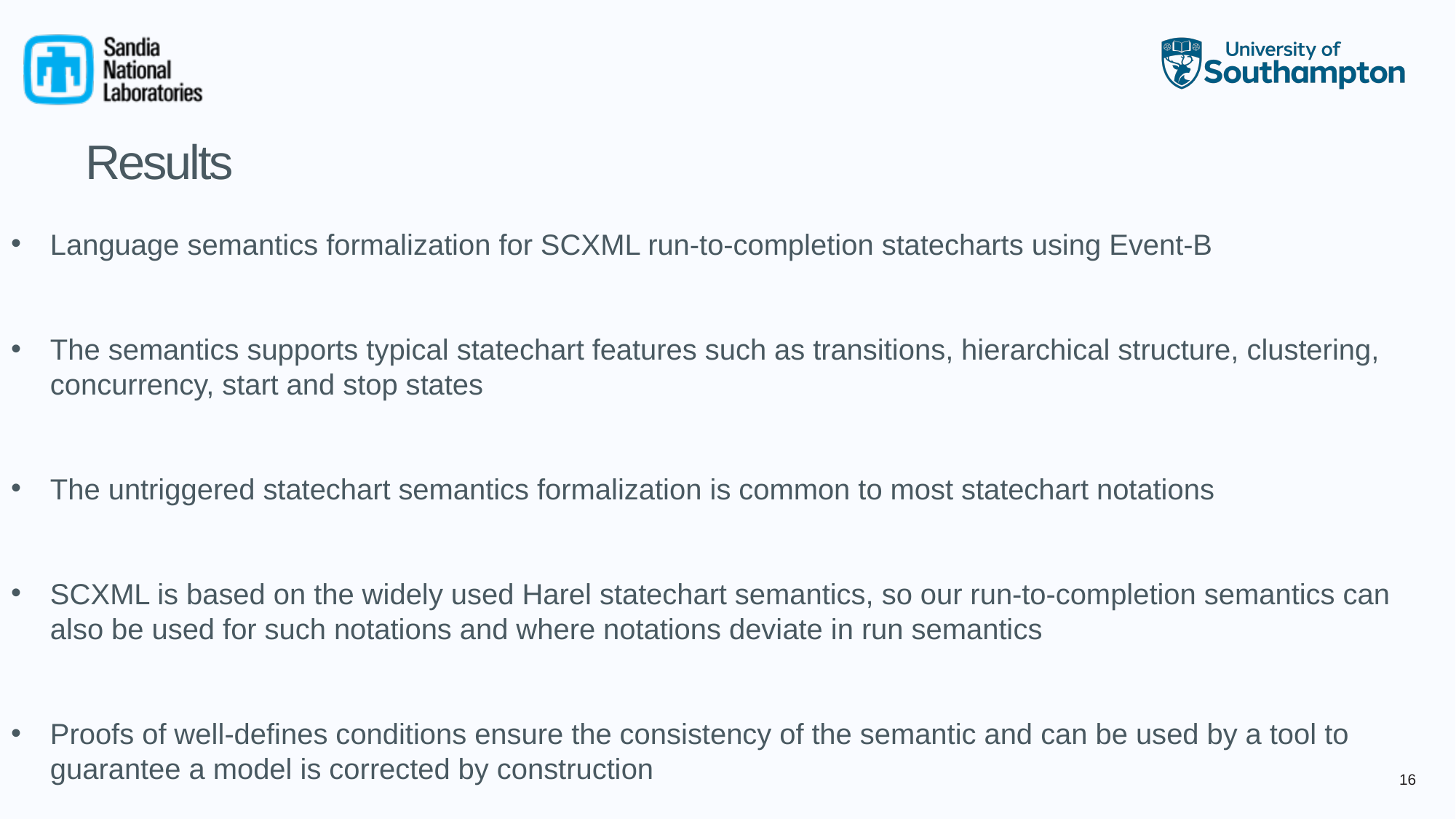

# Results
Language semantics formalization for SCXML run-to-completion statecharts using Event-B

The semantics supports typical statechart features such as transitions, hierarchical structure, clustering, concurrency, start and stop states

The untriggered statechart semantics formalization is common to most statechart notations

SCXML is based on the widely used Harel statechart semantics, so our run-to-completion semantics can also be used for such notations and where notations deviate in run semantics

Proofs of well-defines conditions ensure the consistency of the semantic and can be used by a tool to guarantee a model is corrected by construction